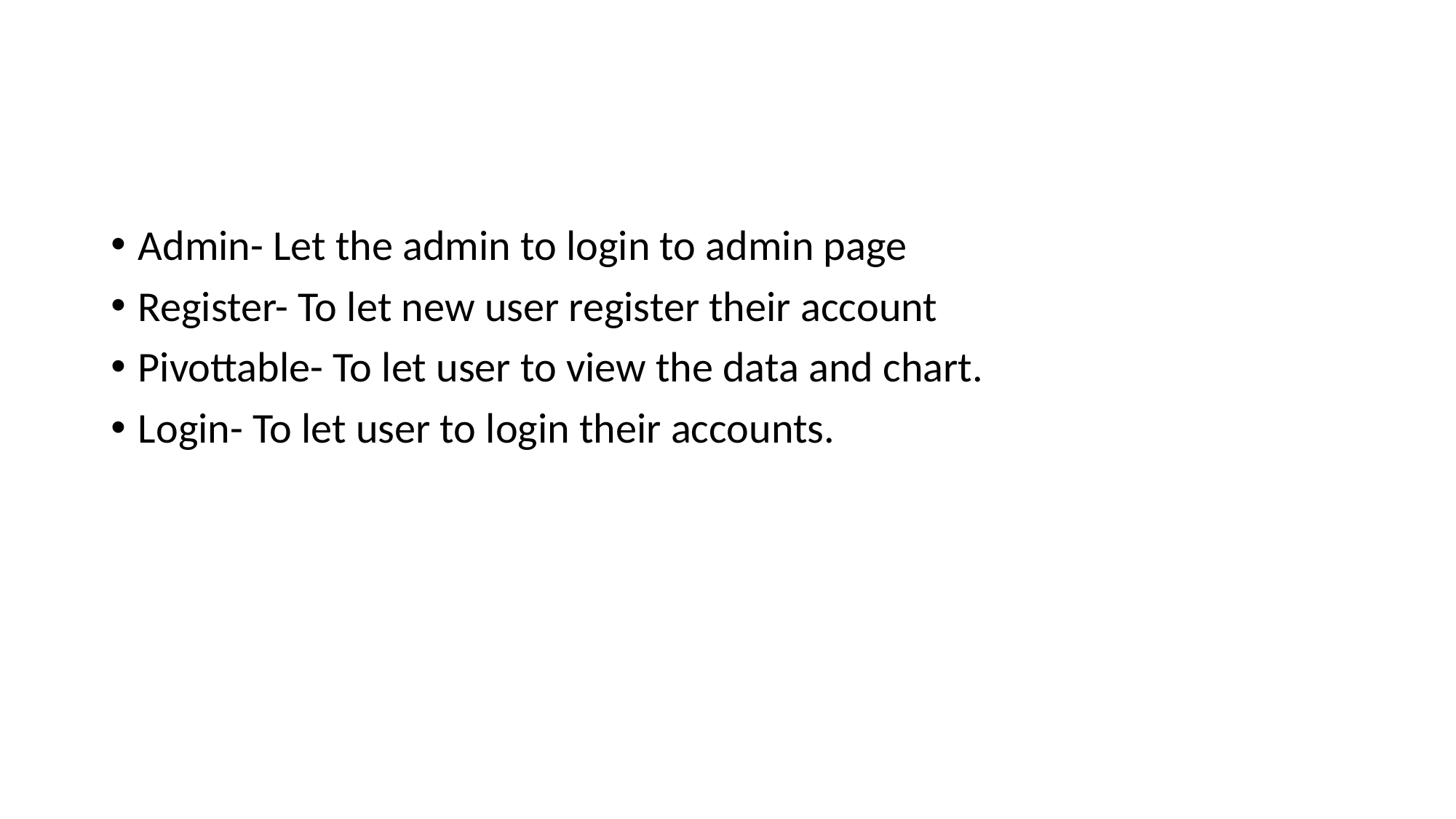

Admin- Let the admin to login to admin page
Register- To let new user register their account
Pivottable- To let user to view the data and chart.
Login- To let user to login their accounts.